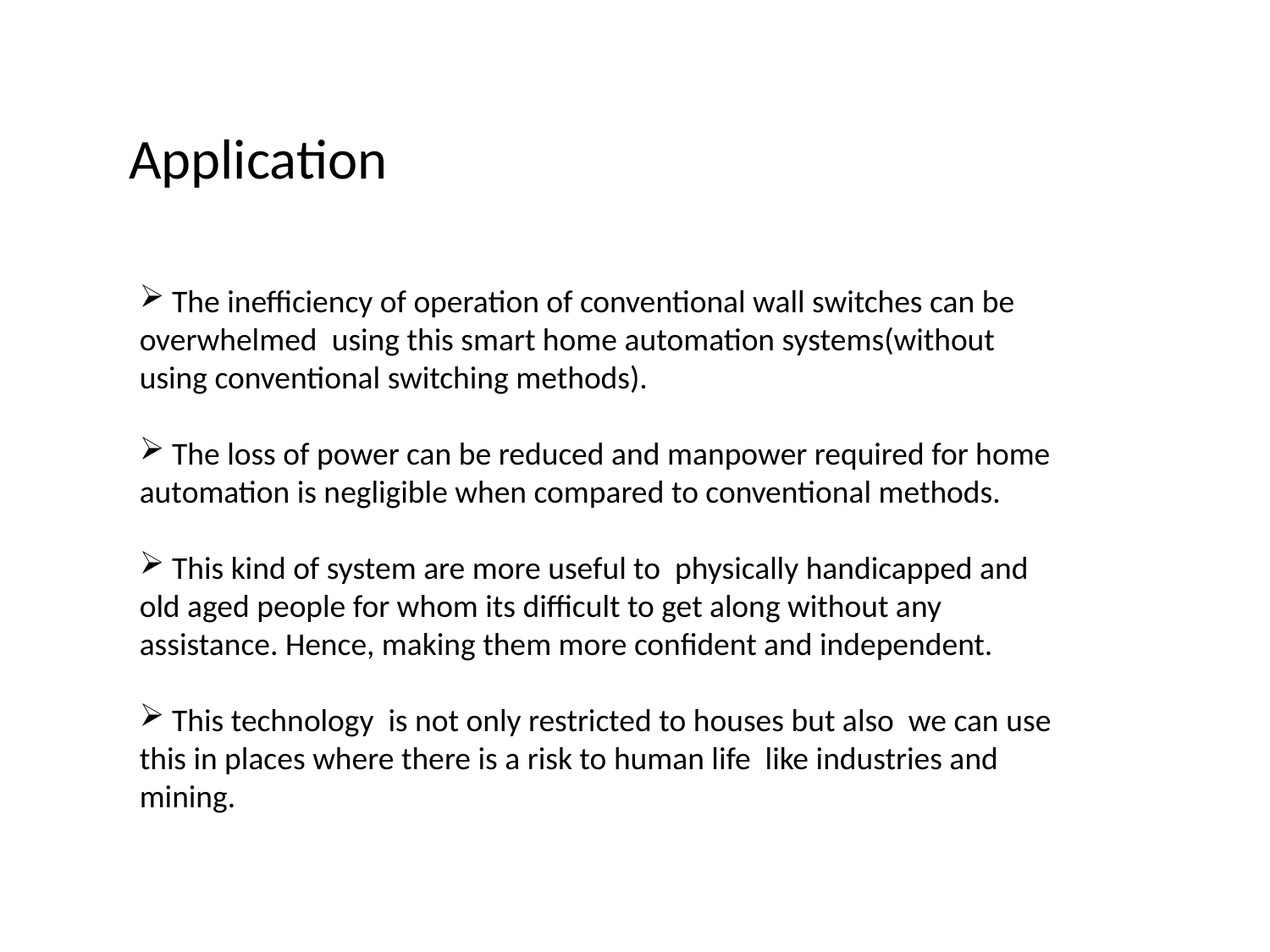

Application
 The inefficiency of operation of conventional wall switches can be overwhelmed  using this smart home automation systems(without using conventional switching methods).

 The loss of power can be reduced and manpower required for home automation is negligible when compared to conventional methods.

 This kind of system are more useful to  physically handicapped and old aged people for whom its difficult to get along without any assistance. Hence, making them more confident and independent.

 This technology  is not only restricted to houses but also  we can use this in places where there is a risk to human life  like industries and mining.